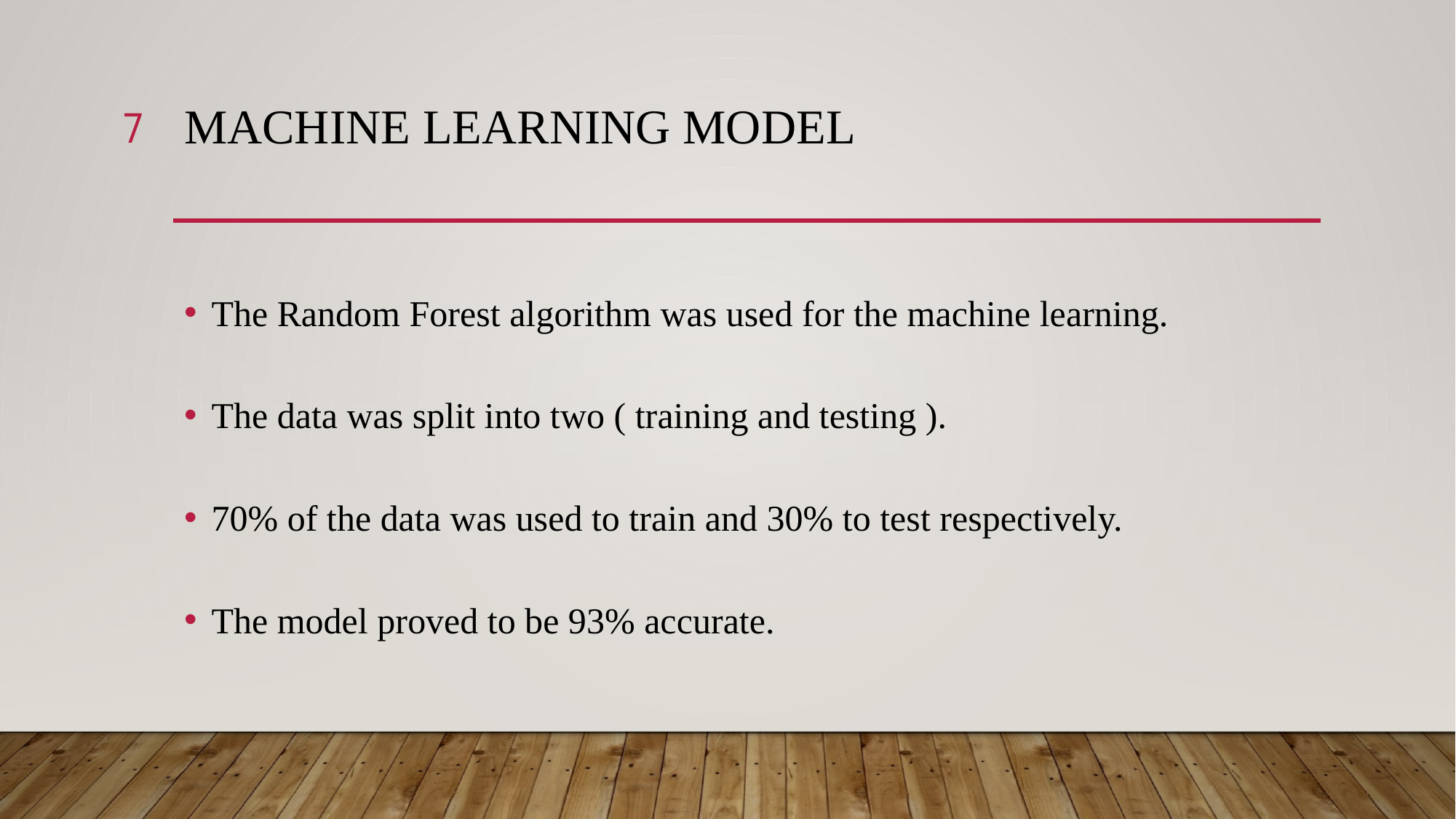

7
# MACHINE LEARNING MODEL
The Random Forest algorithm was used for the machine learning.
The data was split into two ( training and testing ).
70% of the data was used to train and 30% to test respectively.
The model proved to be 93% accurate.